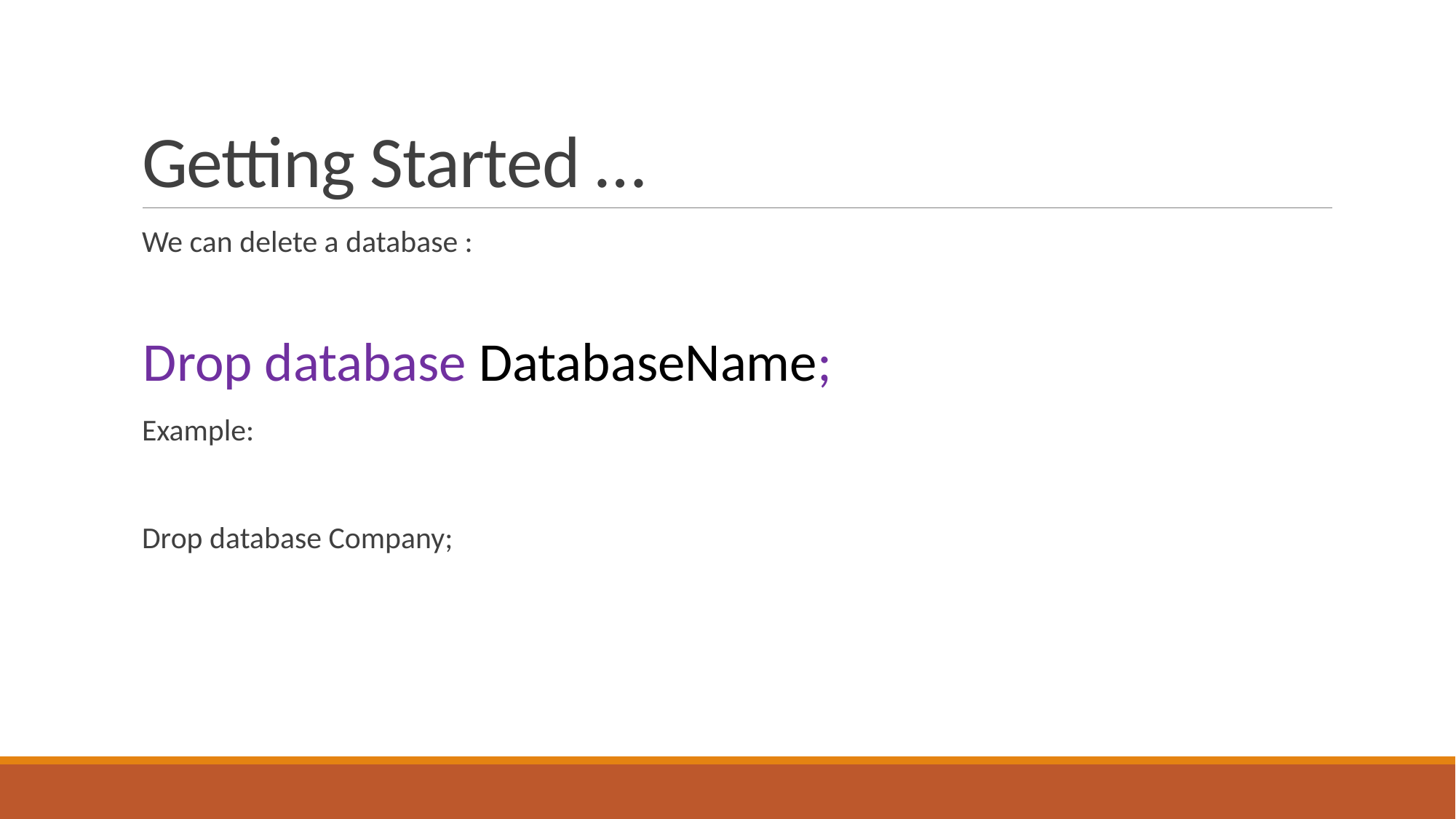

# Getting Started …
We can delete a database :

Drop database DatabaseName;
Example:

Drop database Company;